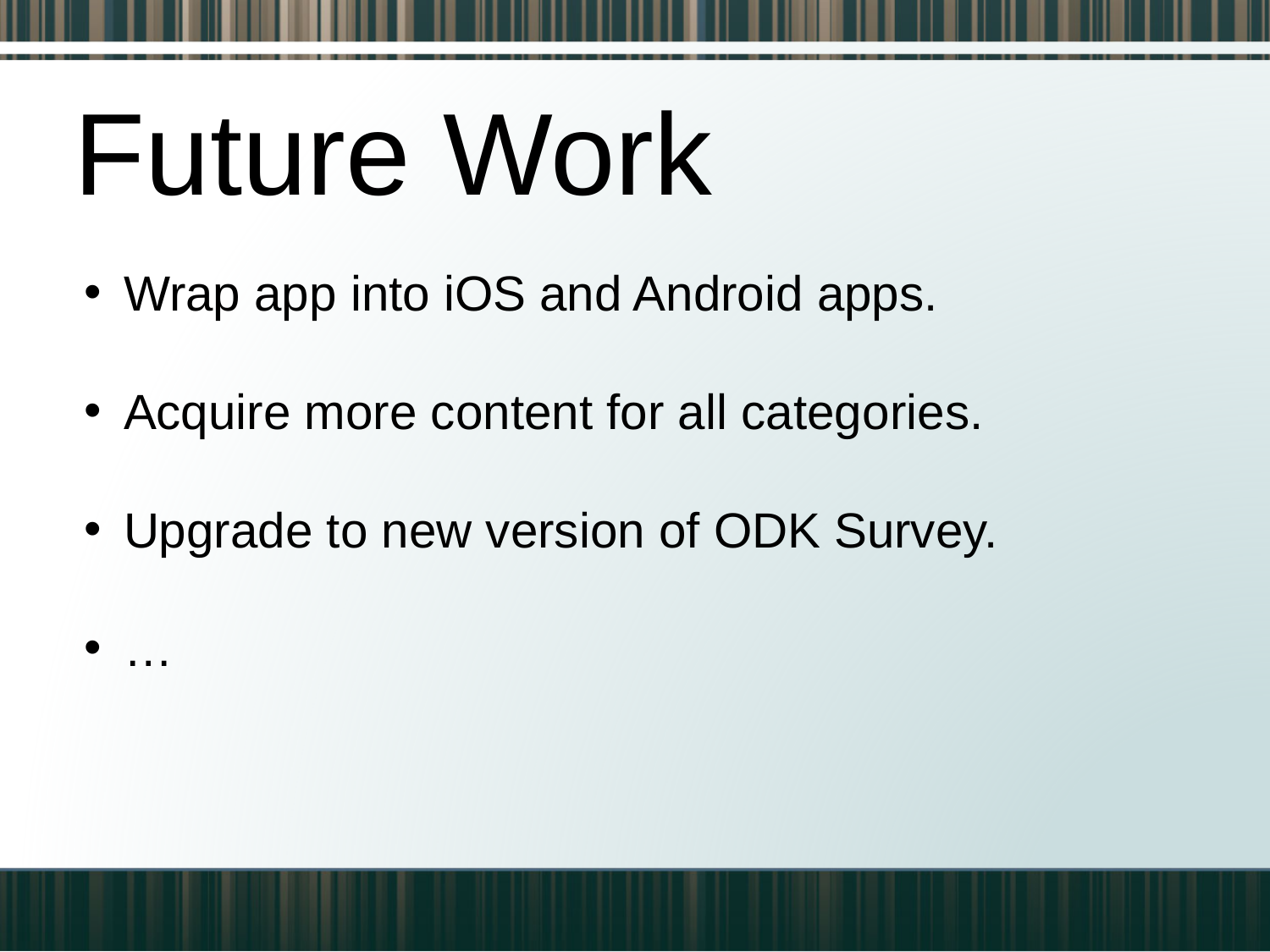

# Future Work
Wrap app into iOS and Android apps.

Acquire more content for all categories.

Upgrade to new version of ODK Survey.

…